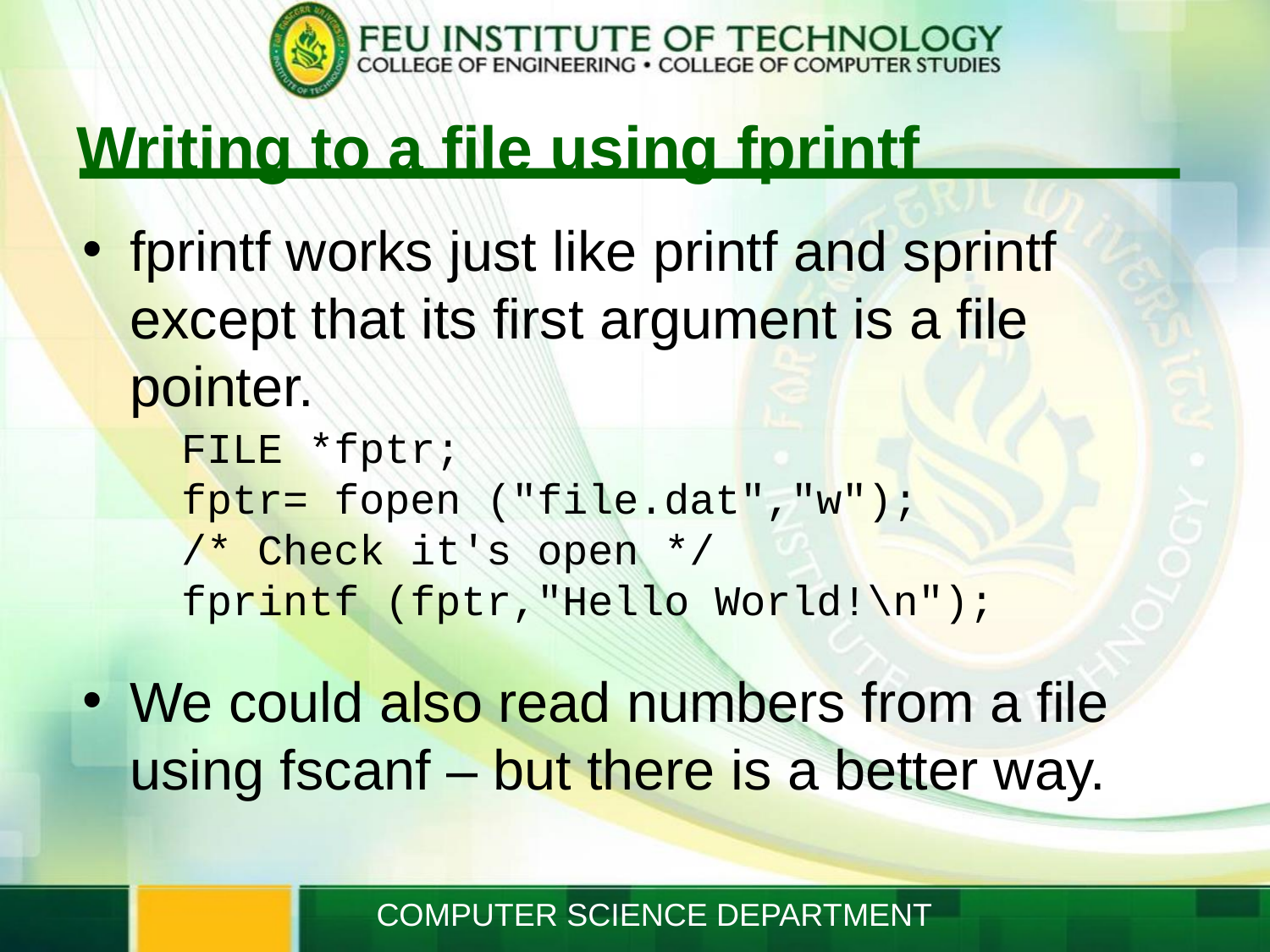

# Writing to a file using fprintf
fprintf works just like printf and sprintf except that its first argument is a file pointer.

We could also read numbers from a file using fscanf – but there is a better way.
FILE *fptr;
fptr= fopen ("file.dat","w");
/* Check it's open */
fprintf (fptr,"Hello World!\n");